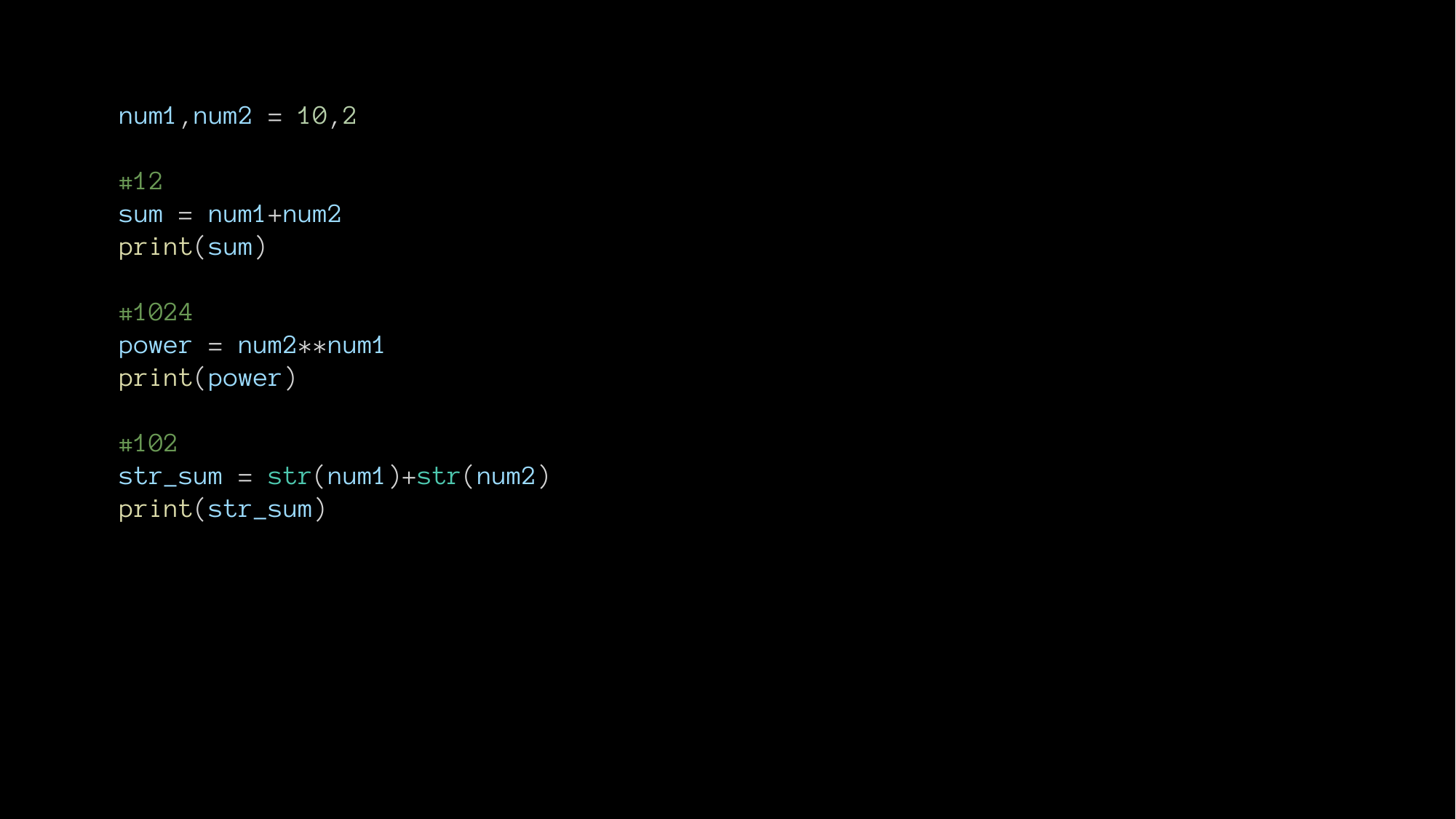

num1,num2 = 10,2
#12
sum = num1+num2
print(sum)
#1024
power = num2**num1
print(power)
#102
str_sum = str(num1)+str(num2)
print(str_sum)